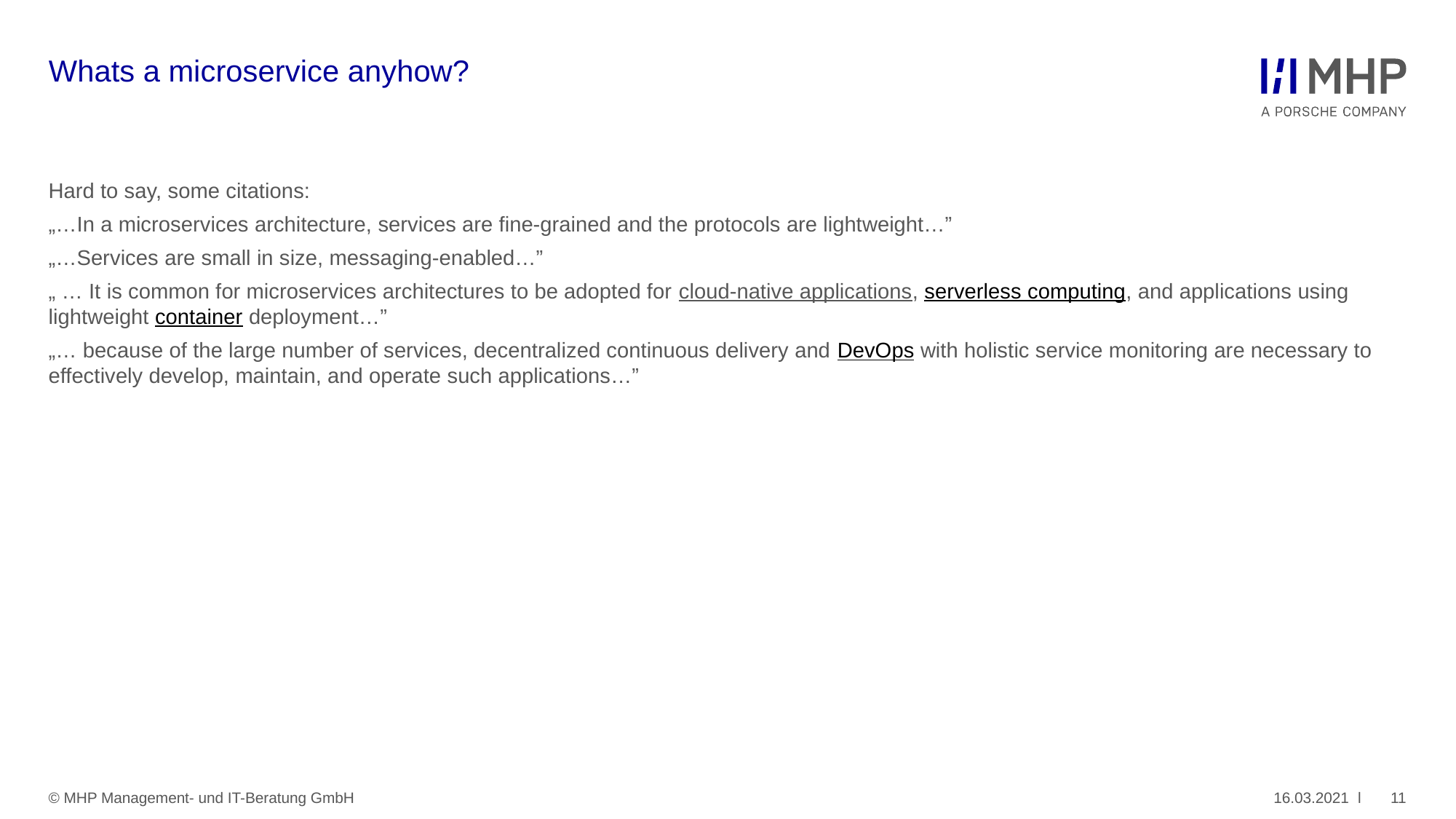

# Whats a microservice anyhow?
Hard to say, some citations:
„…In a microservices architecture, services are fine-grained and the protocols are lightweight…”
„…Services are small in size, messaging-enabled…”
„ … It is common for microservices architectures to be adopted for cloud-native applications, serverless computing, and applications using lightweight container deployment…”
„… because of the large number of services, decentralized continuous delivery and DevOps with holistic service monitoring are necessary to effectively develop, maintain, and operate such applications…”

11
© MHP Management- und IT-Beratung GmbH
16.03.2021